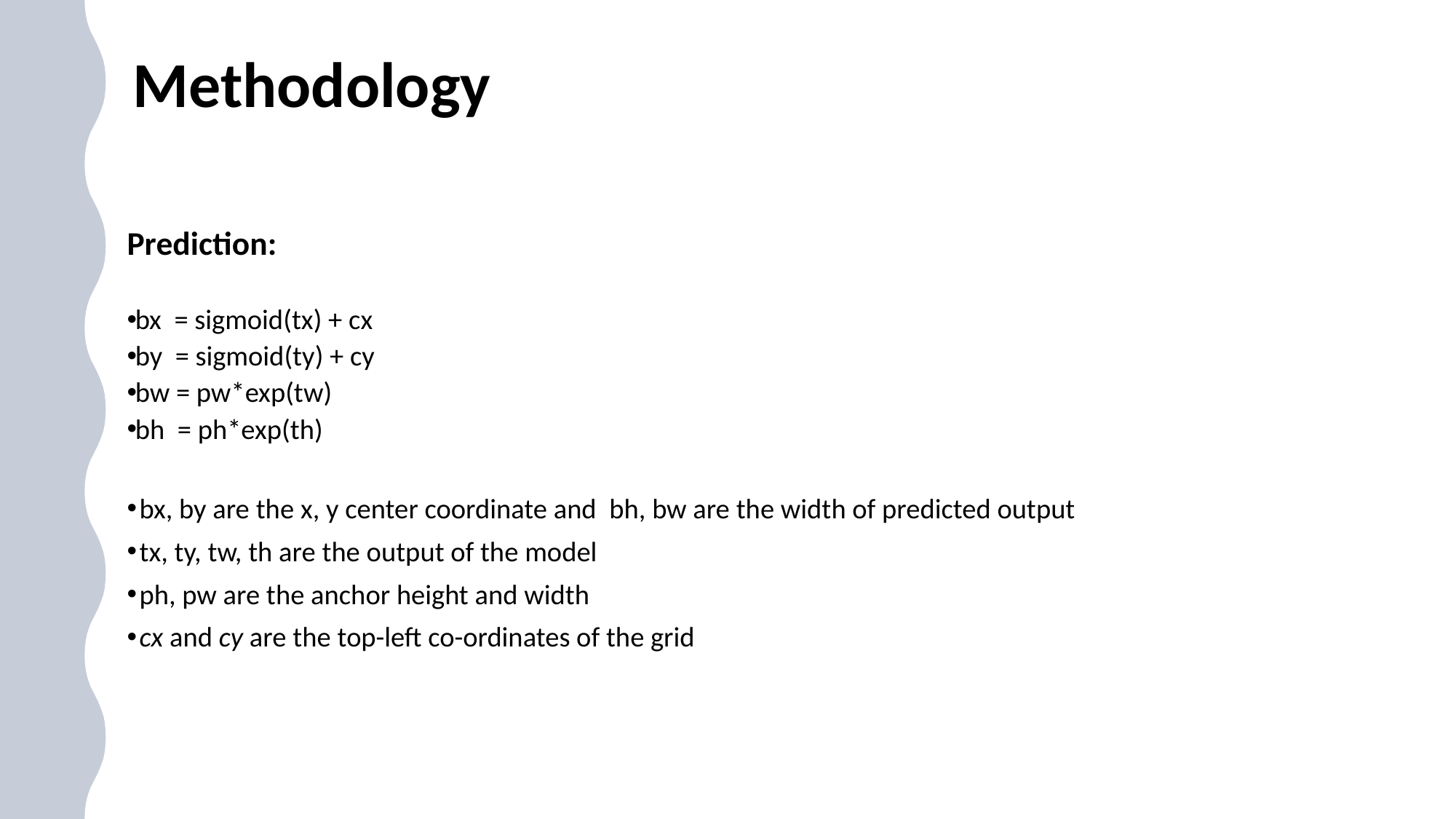

# Methodology
Prediction:

bx  = sigmoid(tx) + cx
by  = sigmoid(ty) + cy
bw = pw*exp(tw)
bh  = ph*exp(th)

bx, by are the x, y center coordinate and  bh, bw are the width of predicted output
tx, ty, tw, th are the output of the model
ph, pw are the anchor height and width
cx and cy are the top-left co-ordinates of the grid